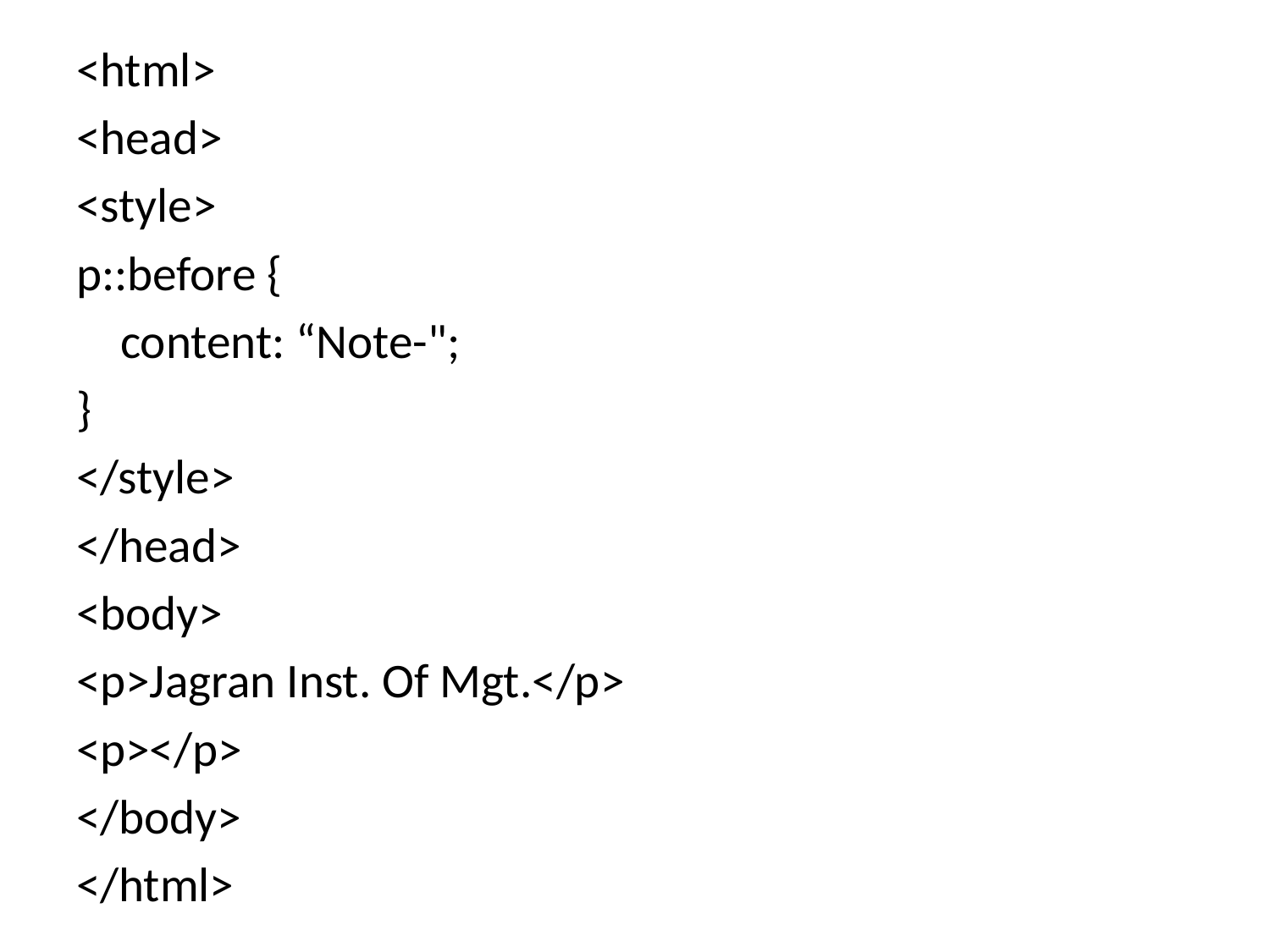

<html>
<head>
<style>
p::before {
    content: “Note-";
}
</style>
</head>
<body>
<p>Jagran Inst. Of Mgt.</p>
<p></p>
</body>
</html>